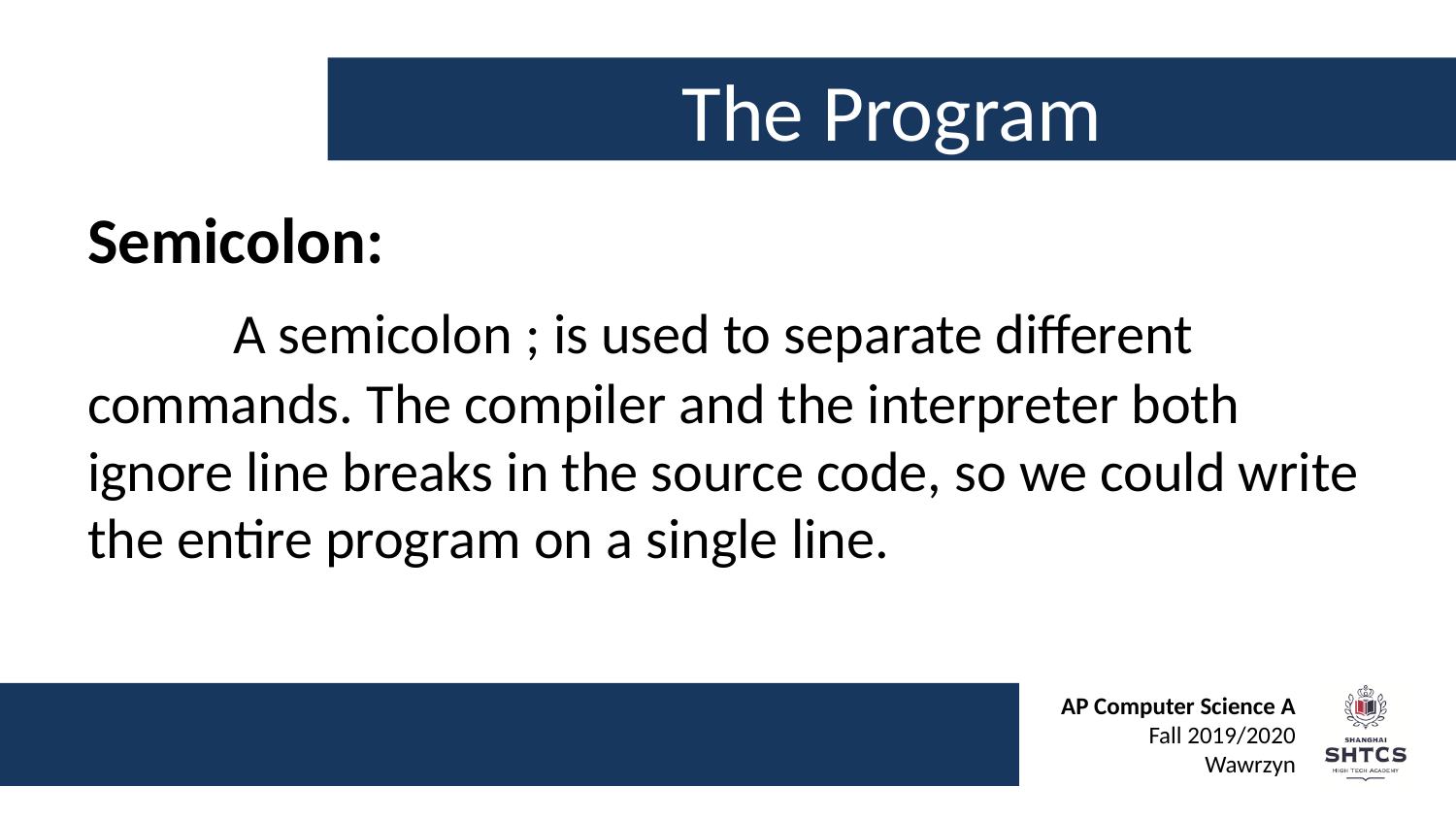

# The Program
Semicolon:
	A semicolon ; is used to separate different commands. The compiler and the interpreter both ignore line breaks in the source code, so we could write the entire program on a single line.